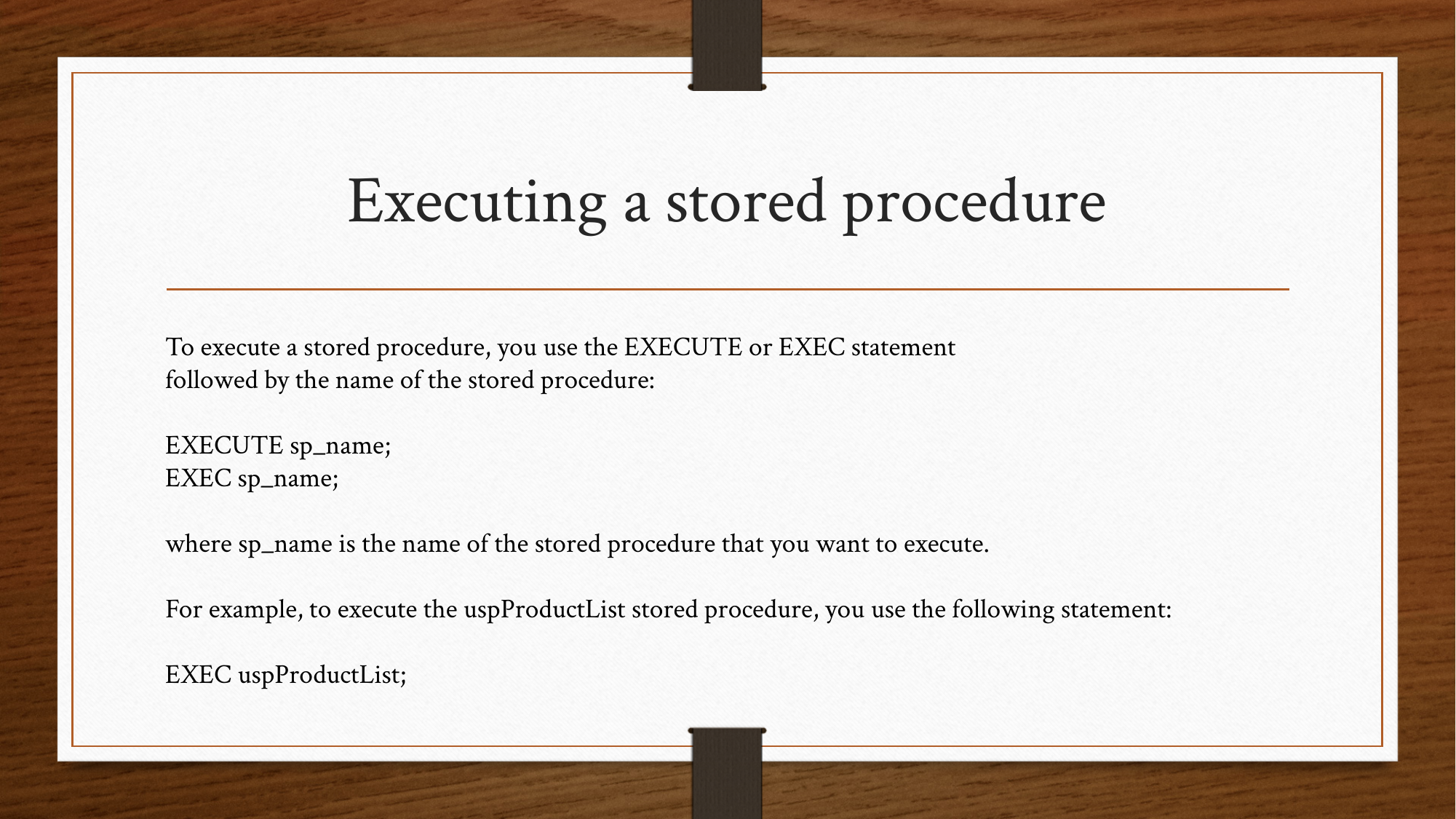

# Executing a stored procedure
To execute a stored procedure, you use the EXECUTE or EXEC statement
followed by the name of the stored procedure:

EXECUTE sp_name;
EXEC sp_name;

where sp_name is the name of the stored procedure that you want to execute.

For example, to execute the uspProductList stored procedure, you use the following statement:

EXEC uspProductList;